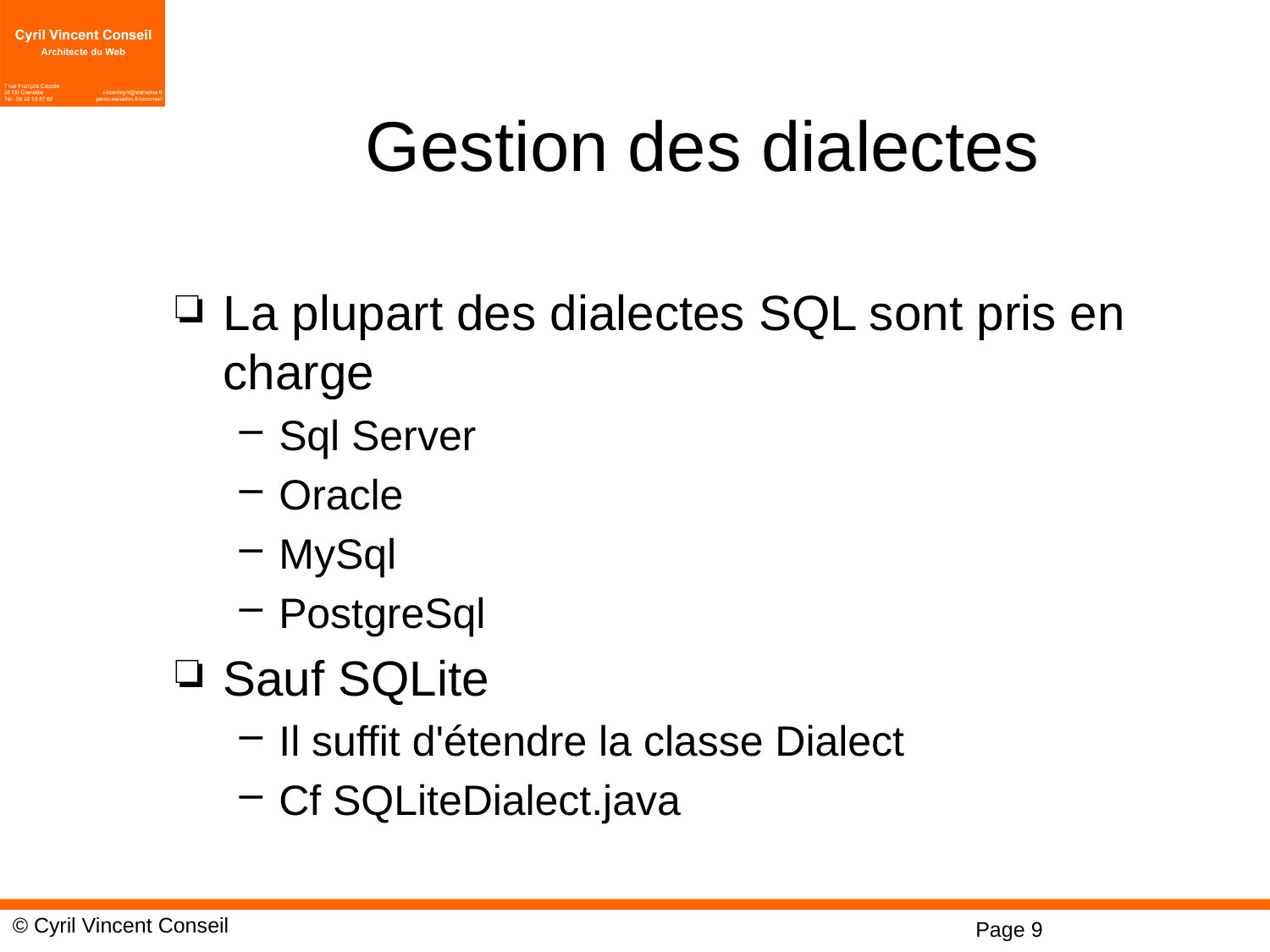

# Gestion des dialectes
La plupart des dialectes SQL sont pris en charge
Sql Server
Oracle
MySql
PostgreSql
Sauf SQLite
Il suffit d'étendre la classe Dialect
Cf SQLiteDialect.java